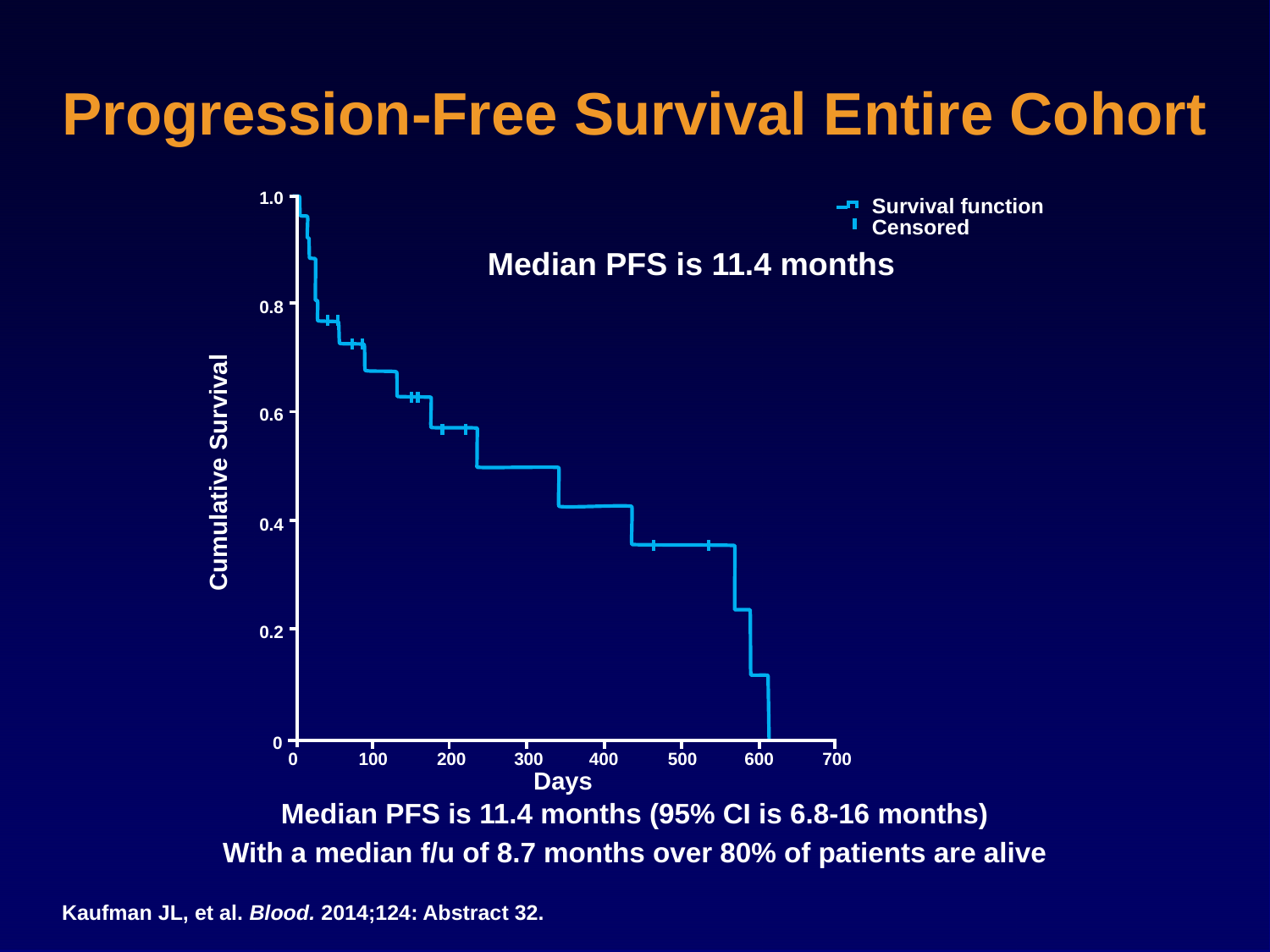

Progression-Free Survival Entire Cohort
1.0
Survival function
Censored

Median PFS is 11.4 months
Cumulative Survival
0.8
0.6
0.4
0.2
0
0
100
200
300
400
500
600
700
Days
Median PFS is 11.4 months (95% CI is 6.8-16 months)
With a median f/u of 8.7 months over 80% of patients are alive
Kaufman JL, et al. Blood. 2014;124: Abstract 32.